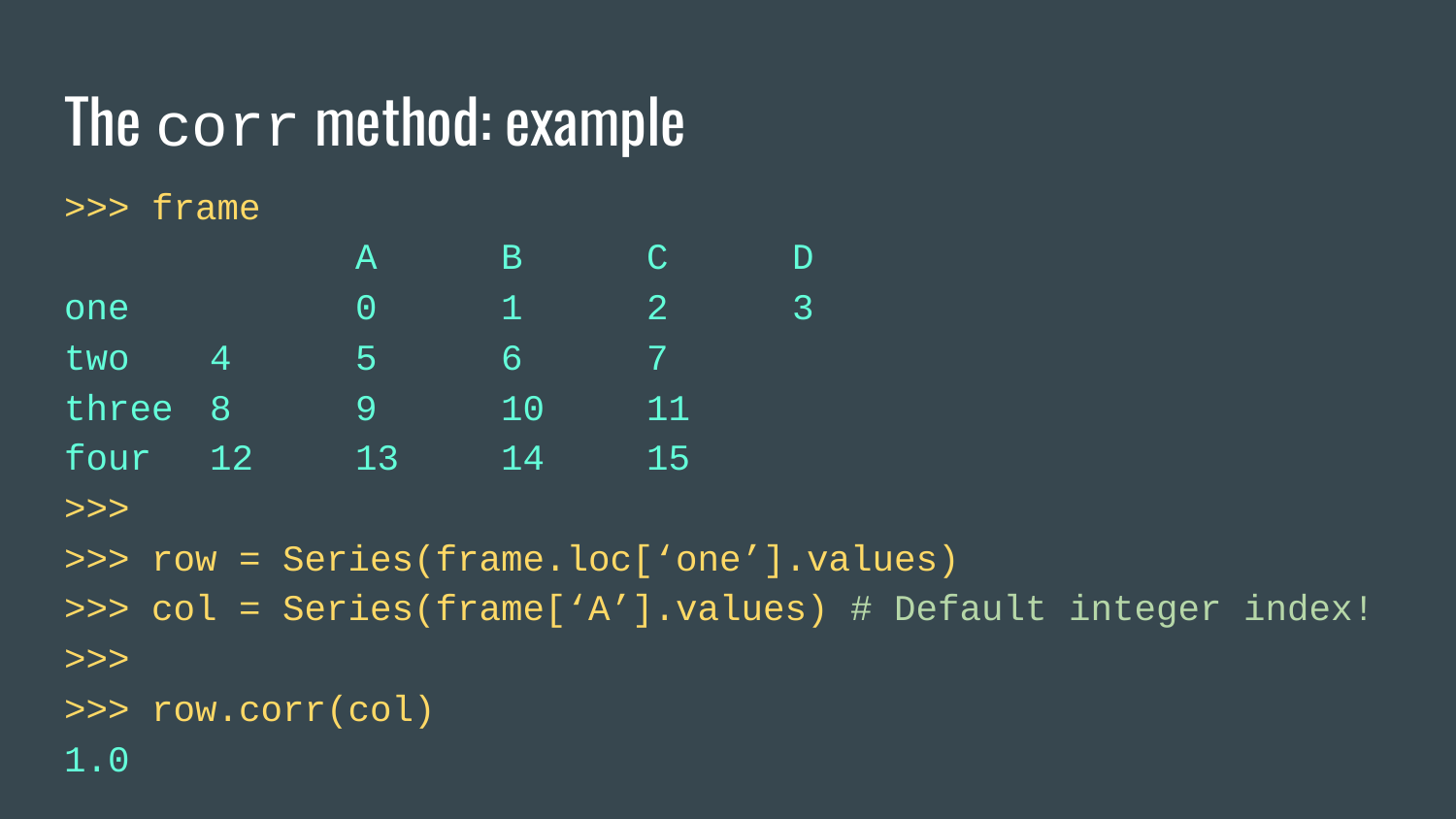

# The corr method: example
>>> frame
		A	B	C	D
one		0	1	2	3
two 	4	5	6	7
three 	8	9	10	11
four	12	13	14	15
>>>
>>> row = Series(frame.loc[‘one’].values)
>>> col = Series(frame[‘A’].values) # Default integer index!
>>>
>>> row.corr(col)
1.0